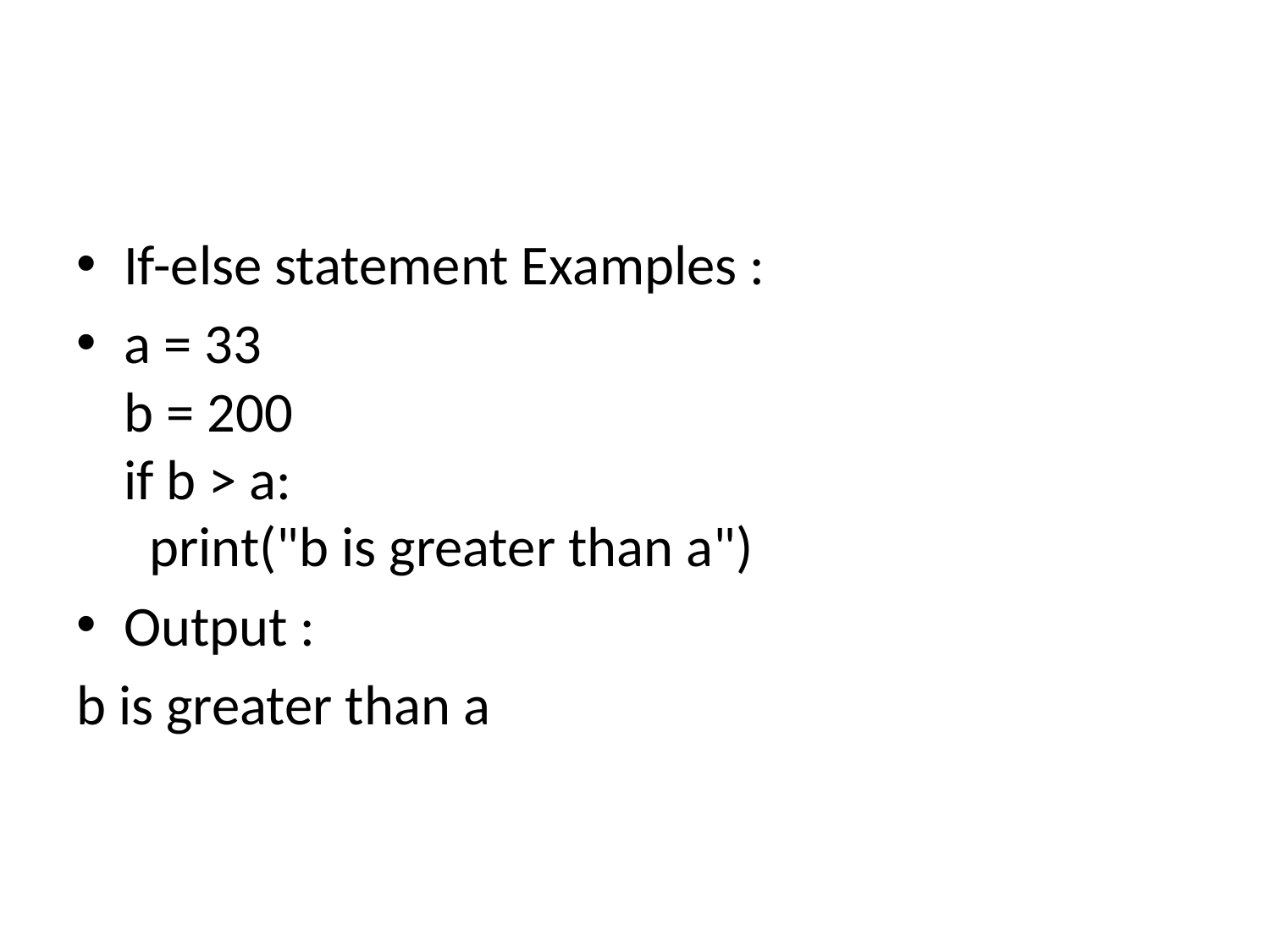

If-else statement Examples :
a = 33
b = 200
if b > a:
  print("b is greater than a")
Output :
b is greater than a